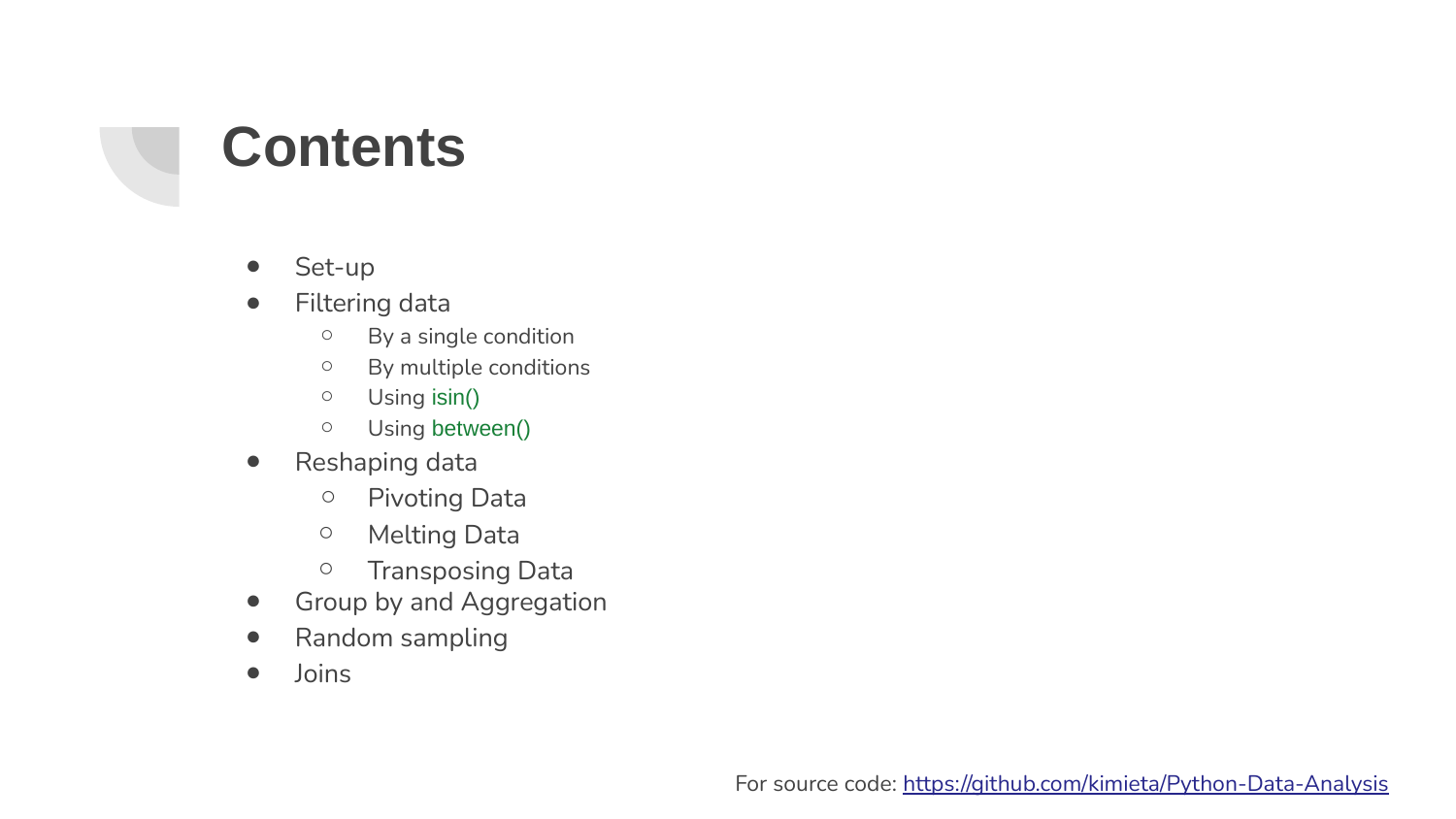

# Contents
Set-up
Filtering data
By a single condition
By multiple conditions
Using isin()
Using between()
Reshaping data
Pivoting Data
Melting Data
Transposing Data
Group by and Aggregation
Random sampling
Joins